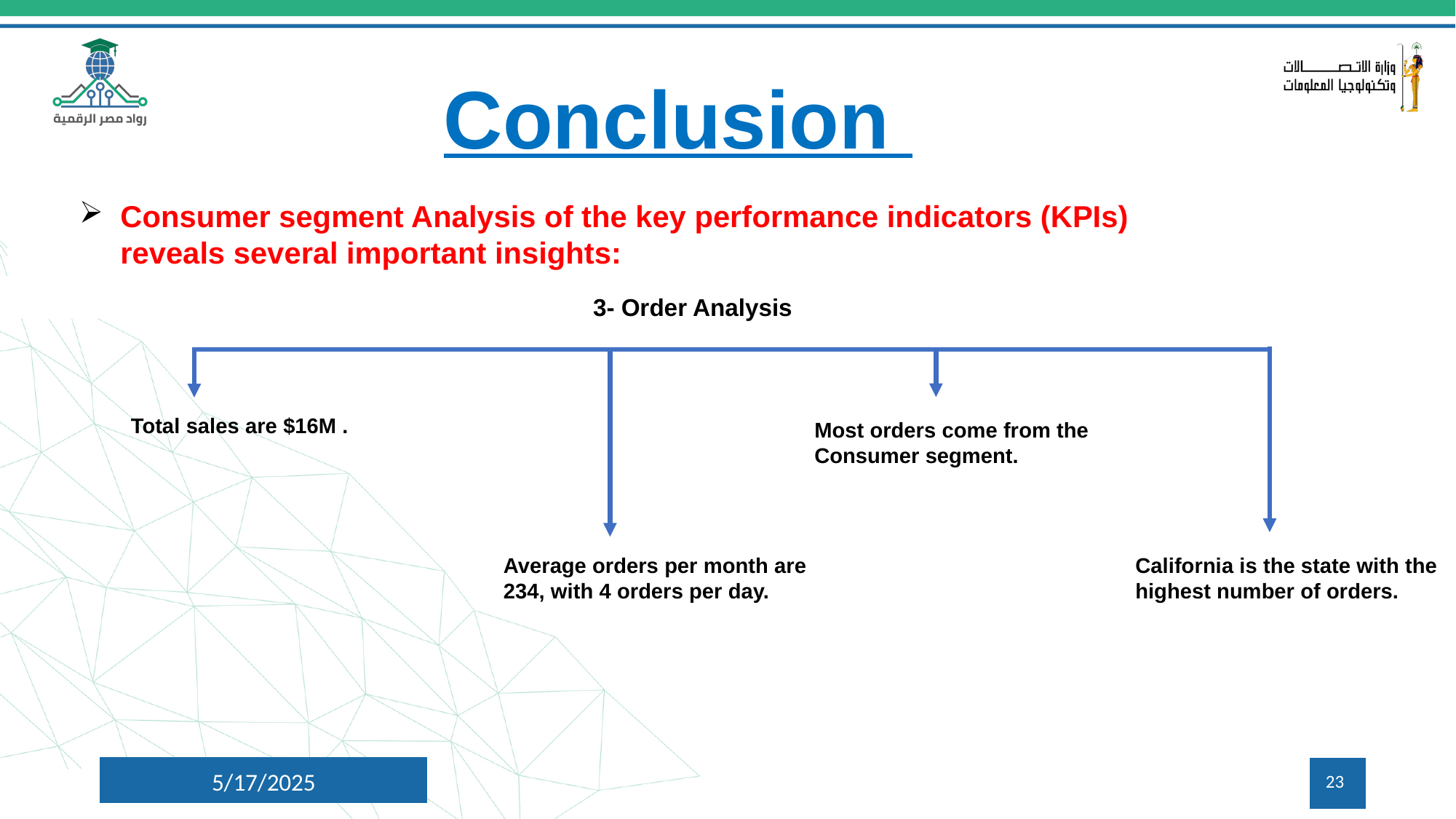

Conclusion
Consumer segment Analysis of the key performance indicators (KPIs) reveals several important insights:
The IKEA dashboards provide a comprehensive overview of:
the company's sales performance
3- Order Analysis
customer behavior
Total sales are $16M .
product effectiveness
Most orders come from the Consumer segment.
Average orders per month are 234, with 4 orders per day.
California is the state with the highest number of orders.
5/17/2025

23